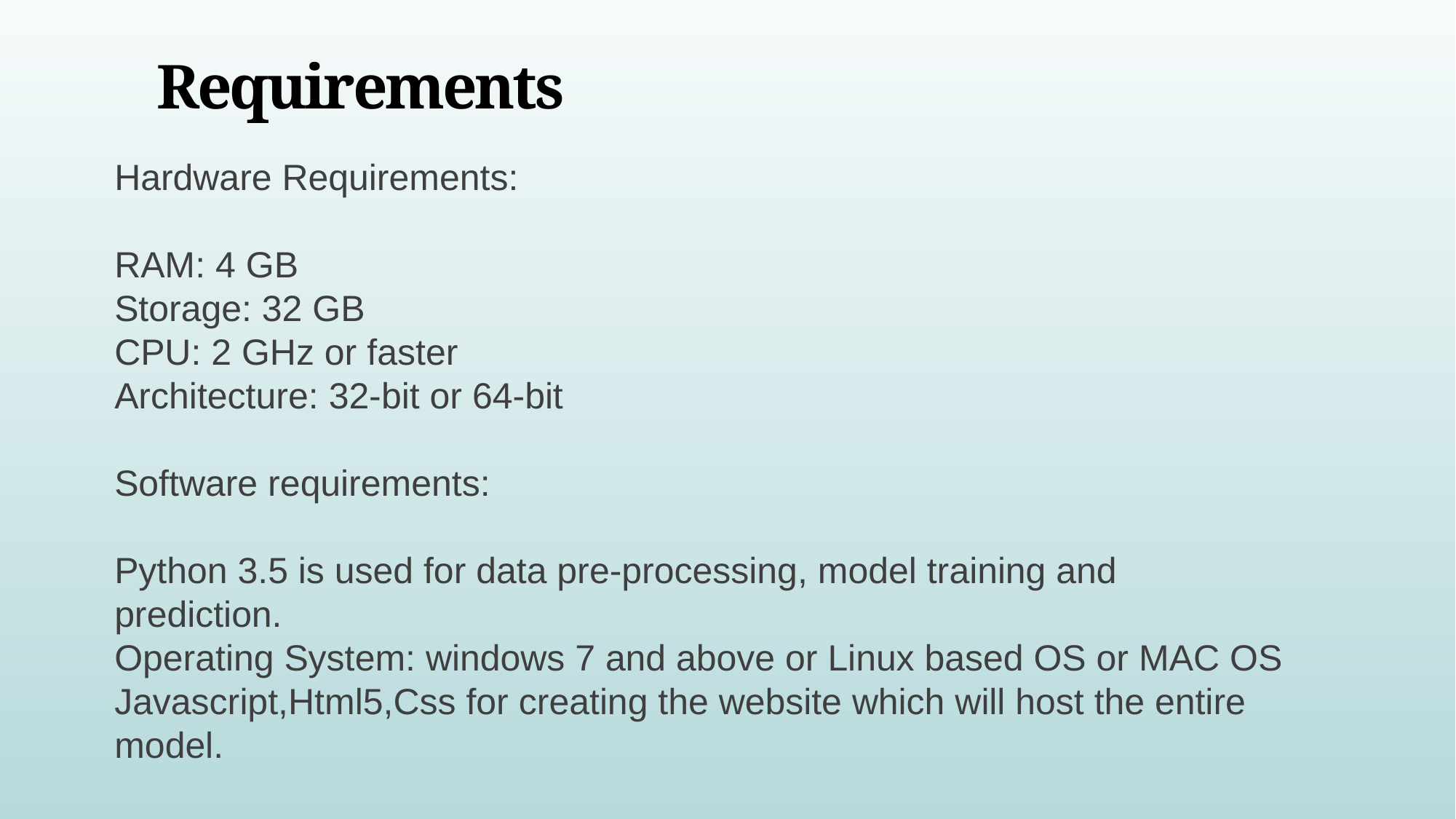

# Requirements
Hardware Requirements:

RAM: 4 GB
Storage: 32 GB
CPU: 2 GHz or faster
Architecture: 32-bit or 64-bit

Software requirements:

Python 3.5 is used for data pre-processing, model training and
prediction.
Operating System: windows 7 and above or Linux based OS or MAC OS
Javascript,Html5,Css for creating the website which will host the entire model.